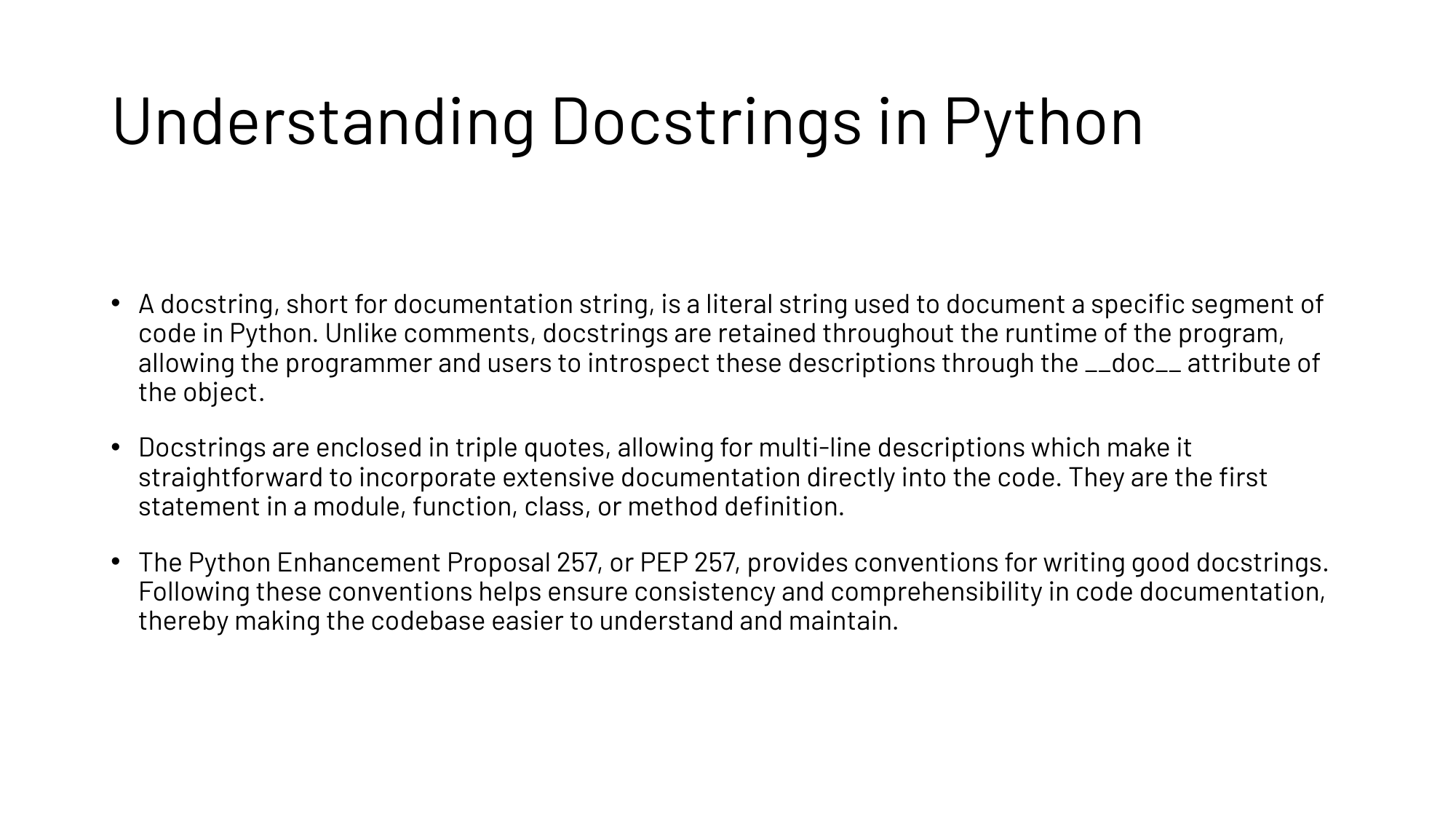

# Understanding Docstrings in Python

A docstring, short for documentation string, is a literal string used to document a specific segment of code in Python. Unlike comments, docstrings are retained throughout the runtime of the program, allowing the programmer and users to introspect these descriptions through the __doc__ attribute of the object.
Docstrings are enclosed in triple quotes, allowing for multi-line descriptions which make it straightforward to incorporate extensive documentation directly into the code. They are the first statement in a module, function, class, or method definition.
The Python Enhancement Proposal 257, or PEP 257, provides conventions for writing good docstrings. Following these conventions helps ensure consistency and comprehensibility in code documentation, thereby making the codebase easier to understand and maintain.